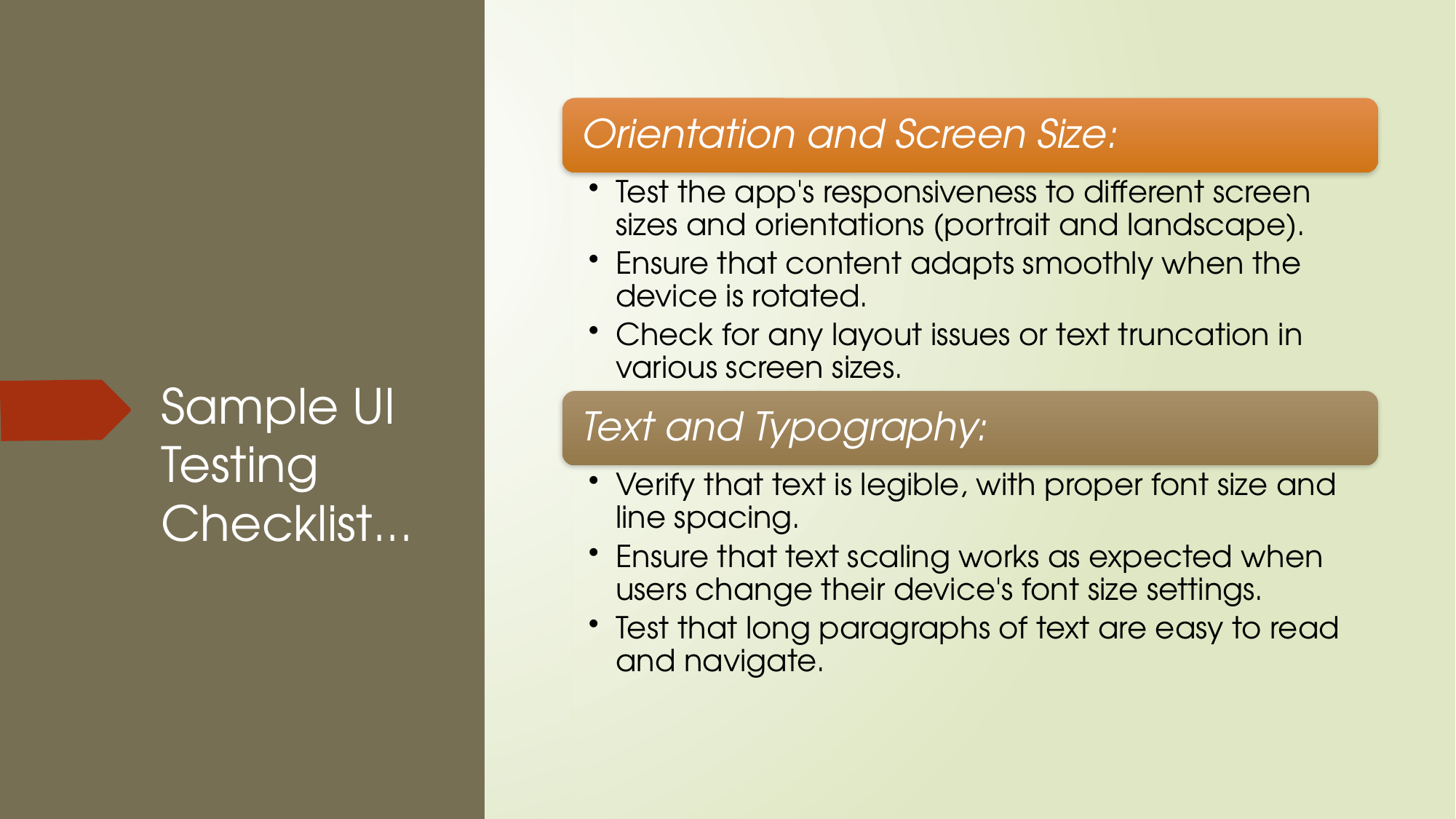

Orientation and Screen Size:
Test the app's responsiveness to different screen sizes and orientations (portrait and landscape).
Ensure that content adapts smoothly when the device is rotated.
Check for any layout issues or text truncation in various screen sizes.
Text and Typography:
Verify that text is legible, with proper font size and line spacing.
Ensure that text scaling works as expected when users change their device's font size settings.
Test that long paragraphs of text are easy to read and navigate.
# Sample UI Testing Checklist...